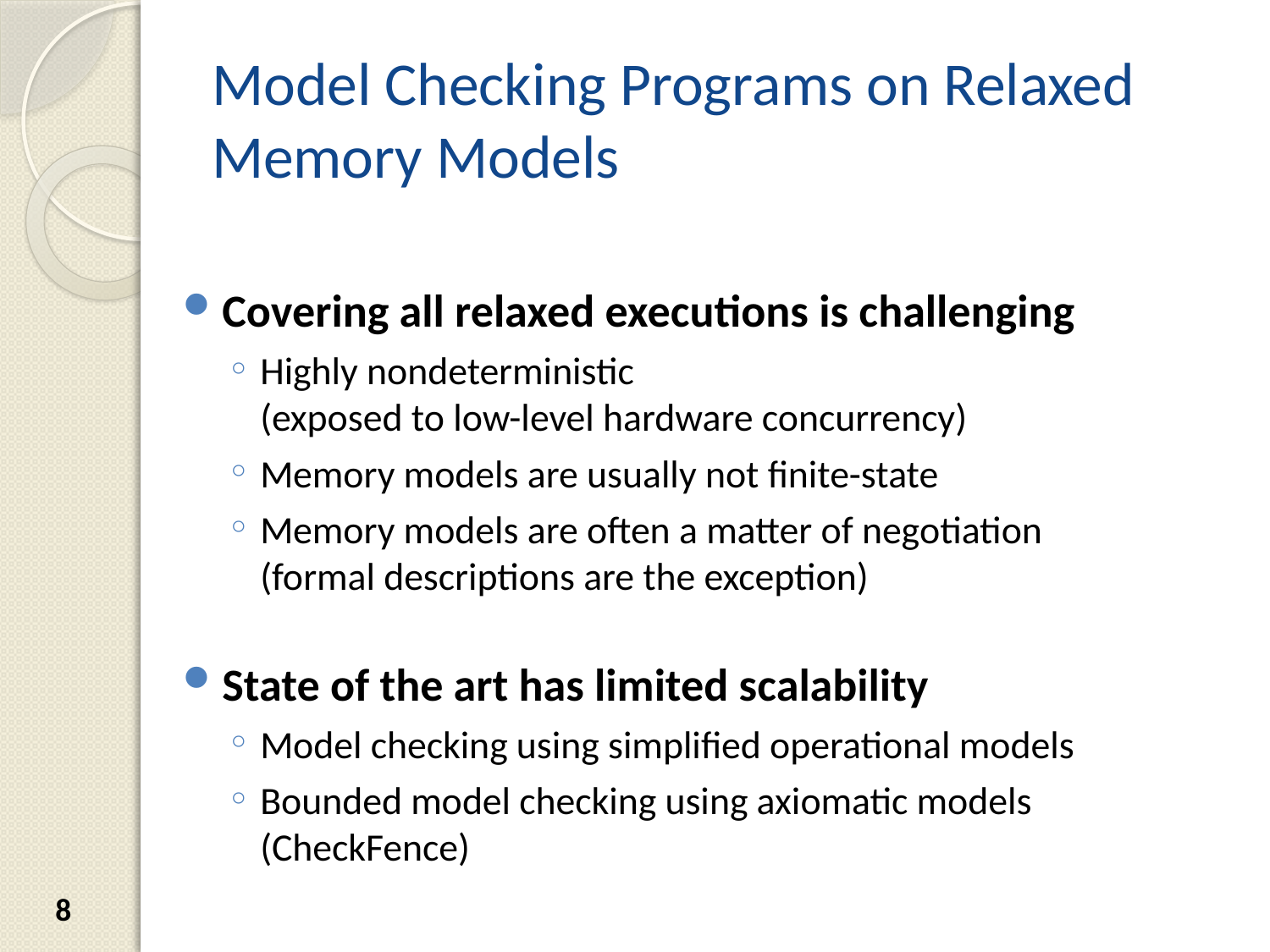

# Model Checking Programs on Relaxed Memory Models
Covering all relaxed executions is challenging
Highly nondeterministic
(exposed to low-level hardware concurrency)
Memory models are usually not finite-state
Memory models are often a matter of negotiation
(formal descriptions are the exception)
State of the art has limited scalability
Model checking using simplified operational models
Bounded model checking using axiomatic models (CheckFence)
8